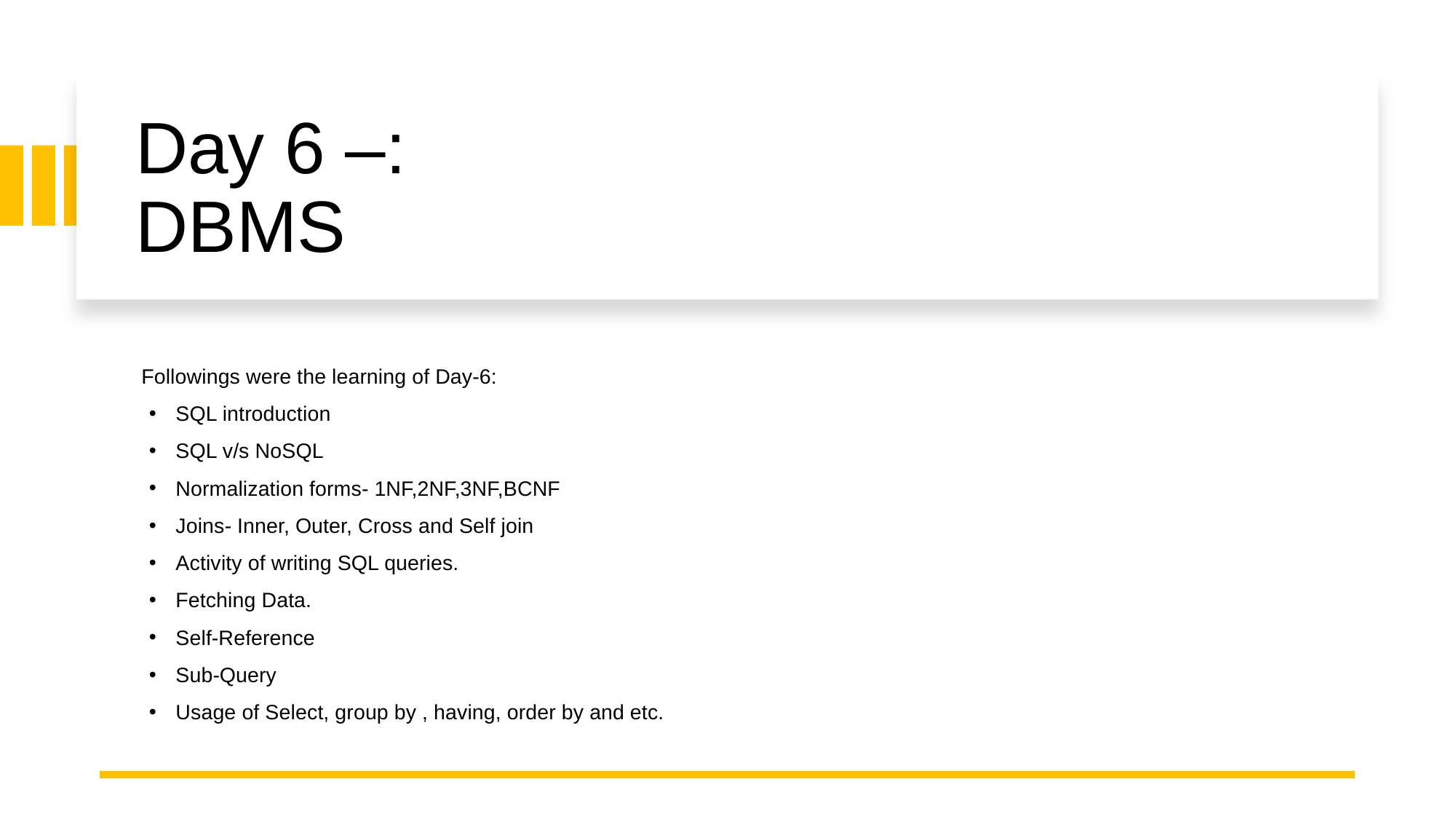

# Day 6 –: DBMS

 Followings were the learning of Day-6:
SQL introduction
SQL v/s NoSQL
Normalization forms- 1NF,2NF,3NF,BCNF
Joins- Inner, Outer, Cross and Self join
Activity of writing SQL queries.
Fetching Data.
Self-Reference
Sub-Query
Usage of Select, group by , having, order by and etc.